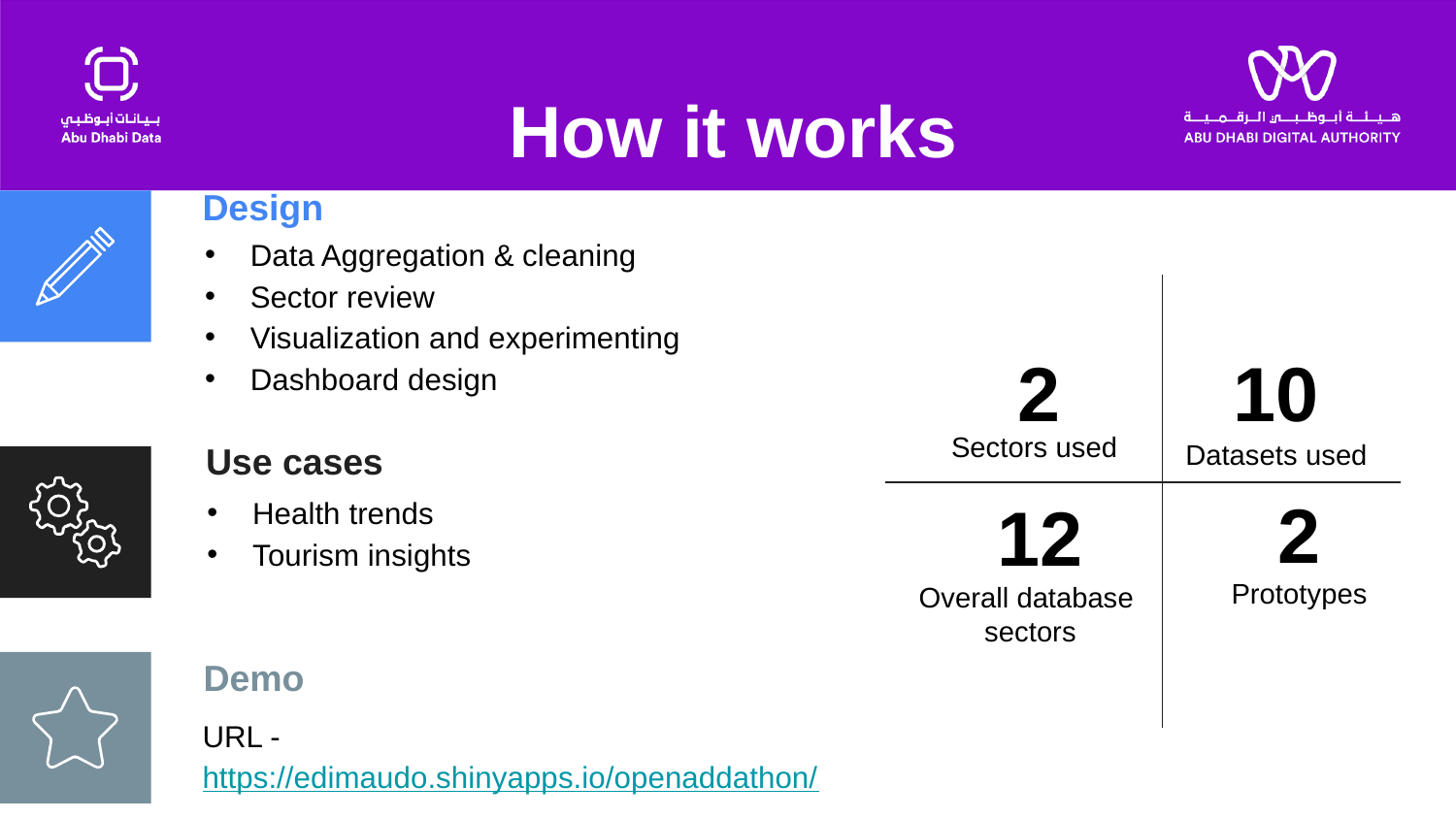

How it works
Design

Data Aggregation & cleaning
Sector review
Visualization and experimenting
Dashboard design
2
10
Sectors used
Datasets used
Use cases

2
Health trends
Tourism insights
12
Prototypes
Overall database
sectors
Demo

URL - https://edimaudo.shinyapps.io/openaddathon/